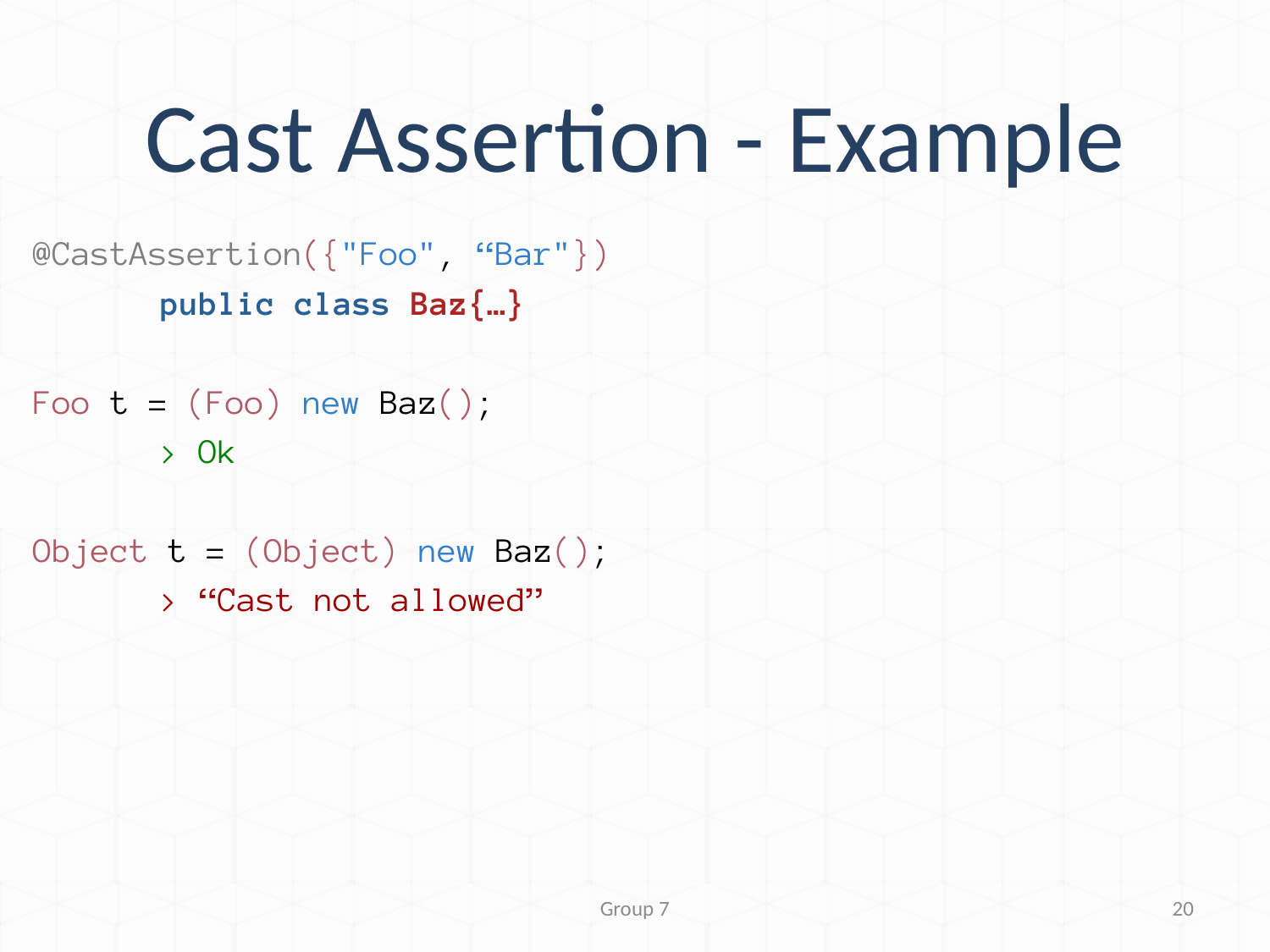

# Cast Assertion - Example
@CastAssertion({"Foo", “Bar"})
	public class Baz{…}

Foo t = (Foo) new Baz();
	> Ok

Object t = (Object) new Baz();
	> “Cast not allowed”
Group 7
20